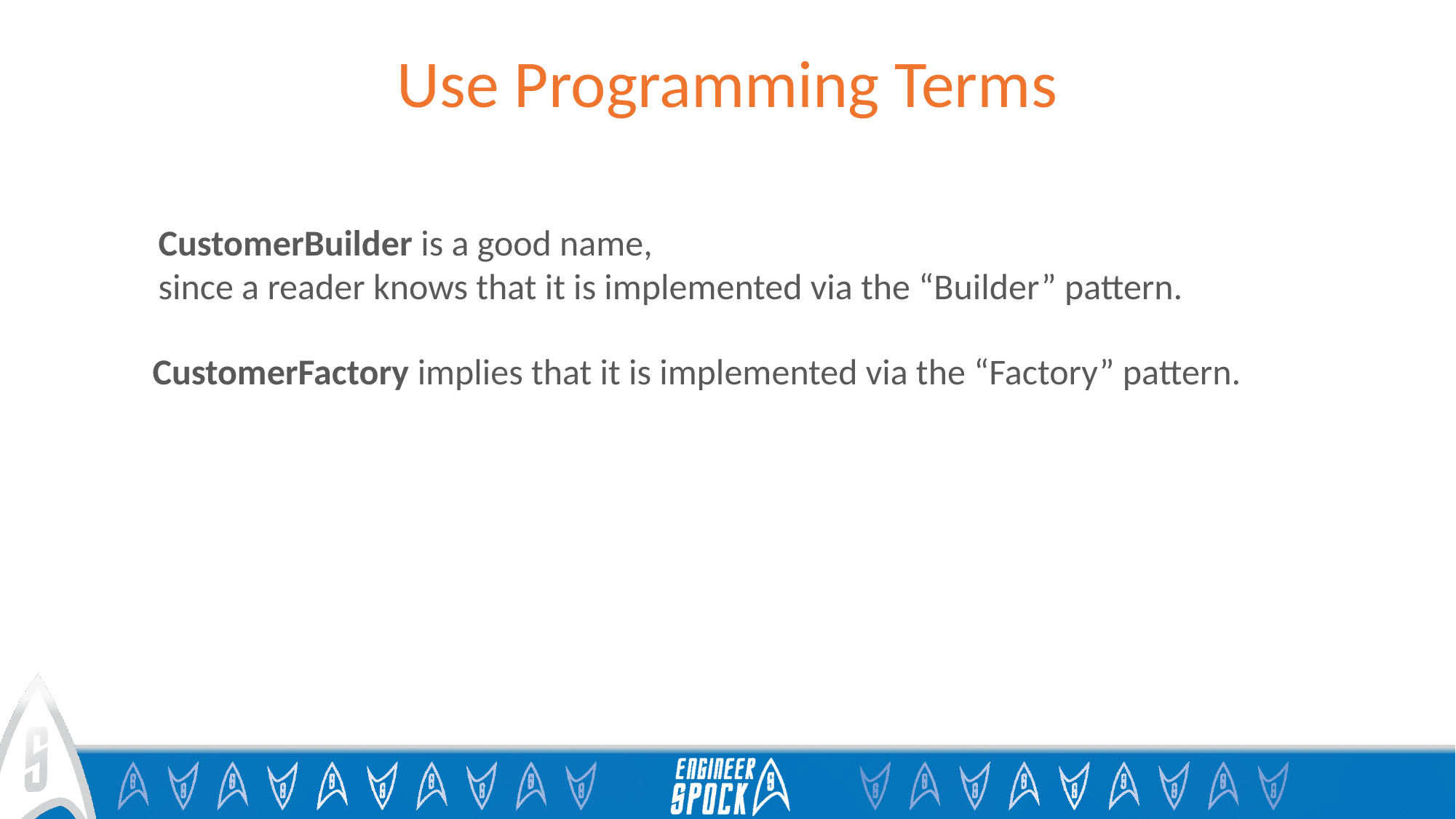

# Use Programming Terms
CustomerBuilder is a good name,
since a reader knows that it is implemented via the “Builder” pattern.
CustomerFactory implies that it is implemented via the “Factory” pattern.